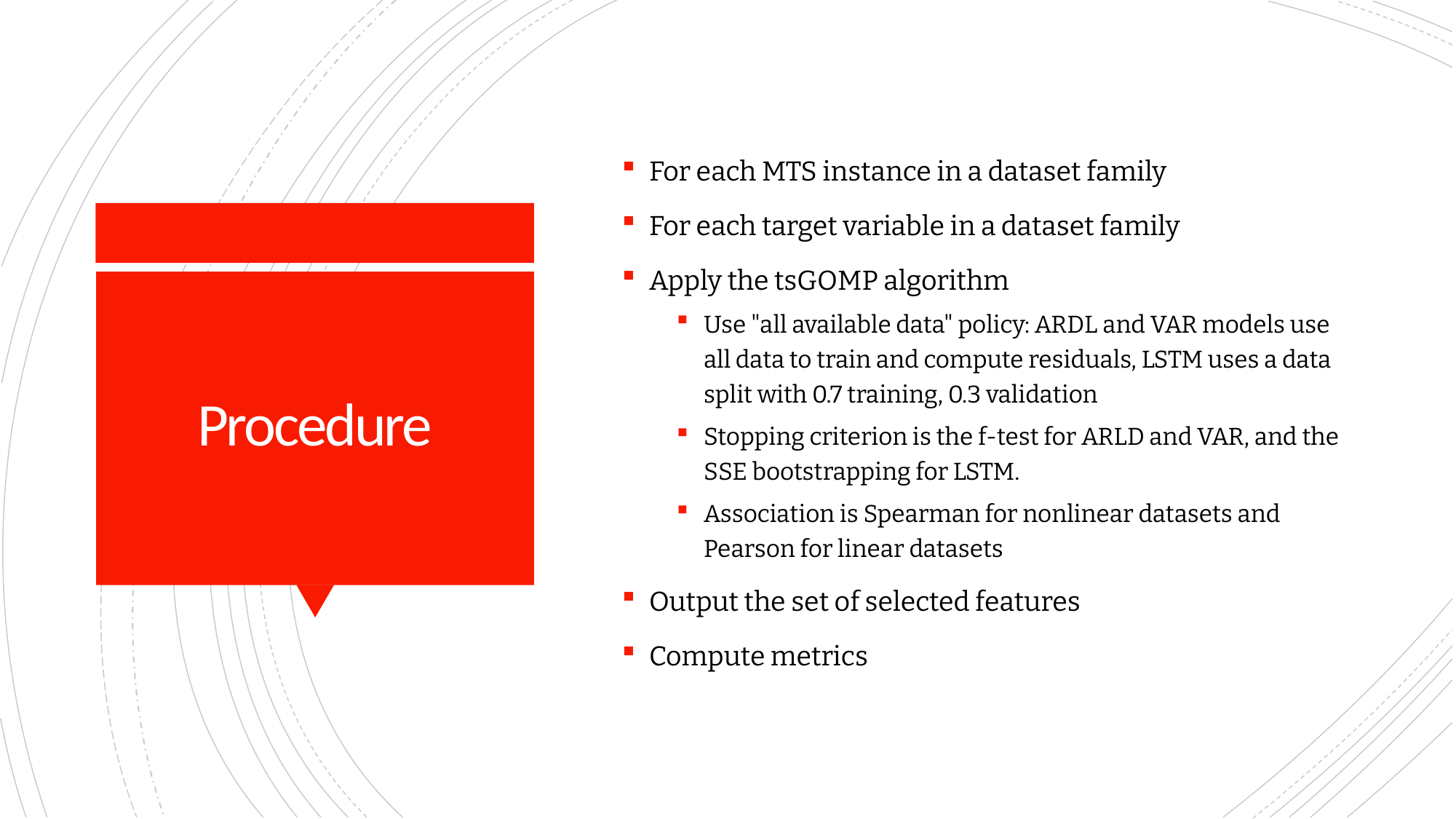

For each MTS instance in a dataset family
For each target variable in a dataset family
Apply the tsGOMP algorithm
Use "all available data" policy: ARDL and VAR models use all data to train and compute residuals, LSTM uses a data split with 0.7 training, 0.3 validation
Stopping criterion is the f-test for ARLD and VAR, and the SSE bootstrapping for LSTM.
Association is Spearman for nonlinear datasets and Pearson for linear datasets
Output the set of selected features
Compute metrics
# Procedure